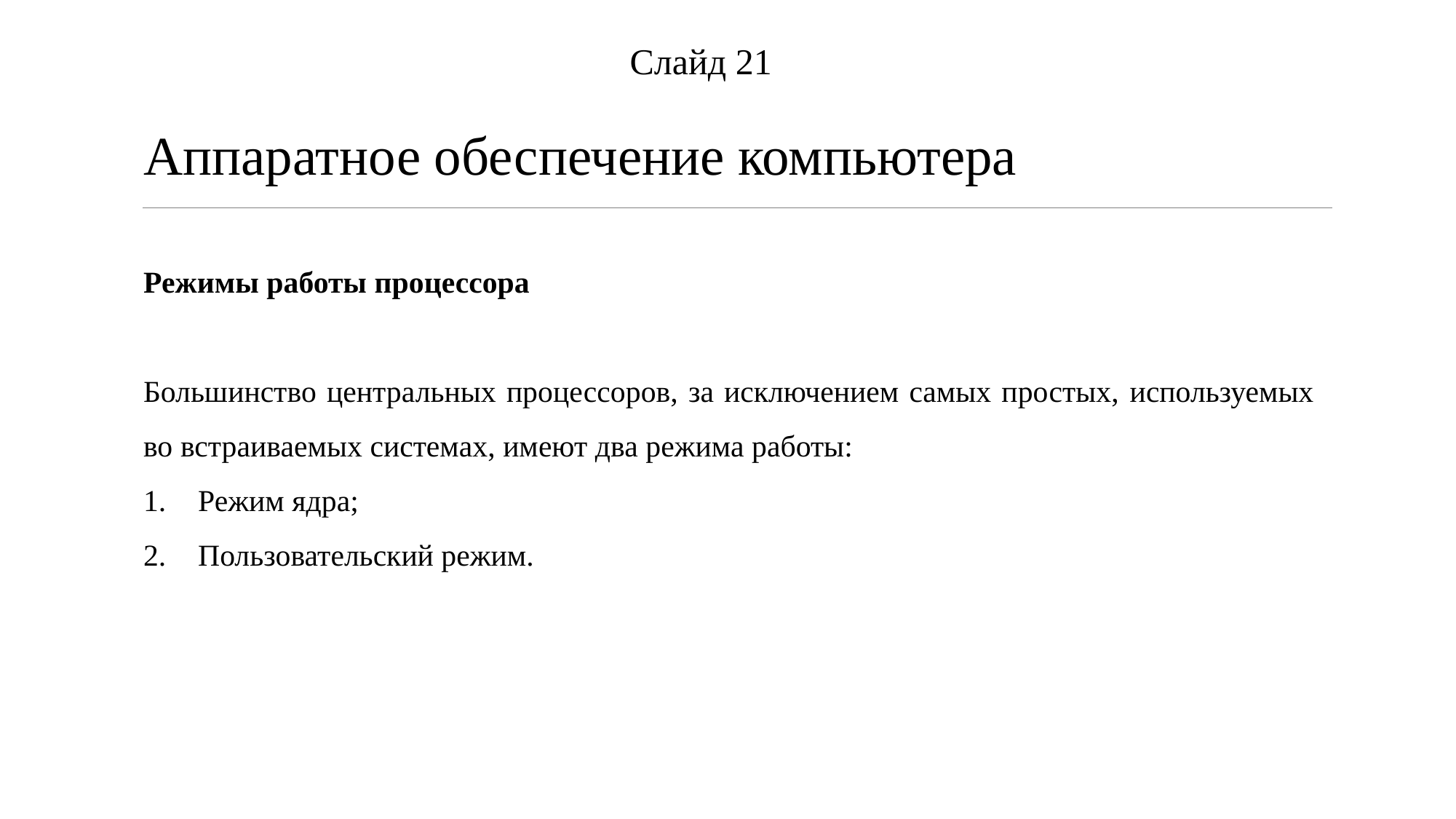

Слайд 21
Аппаратное обеспечение компьютера
Режимы работы процессора

Большинство центральных процессоров, за исключением самых простых, используемых во встраиваемых системах, имеют два режима работы:
Режим ядра;
Пользовательский режим.